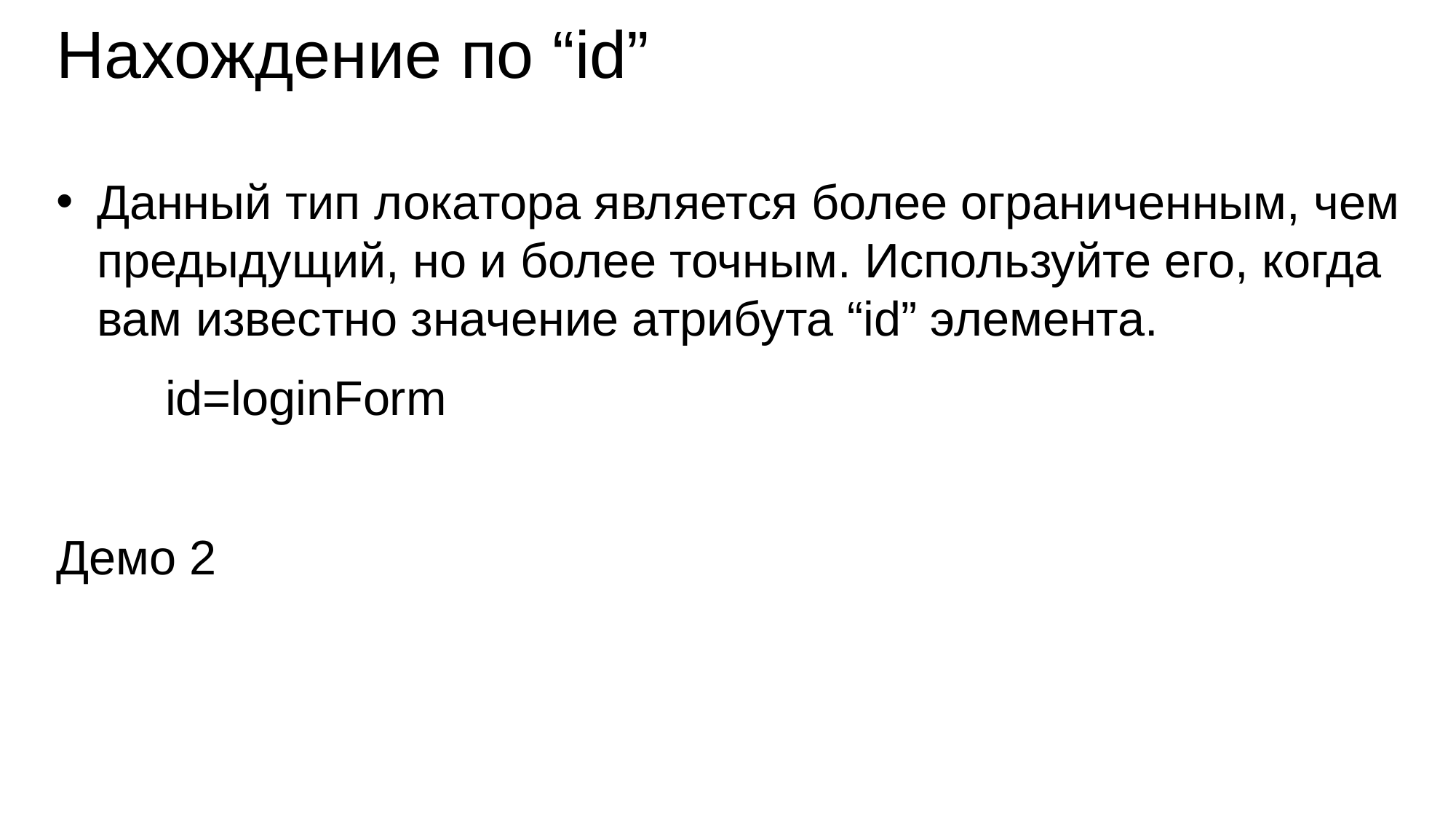

# Нахождение по “id”
Данный тип локатора является более ограниченным, чем предыдущий, но и более точным. Используйте его, когда вам известно значение атрибута “id” элемента.
	id=loginForm

Демо 2